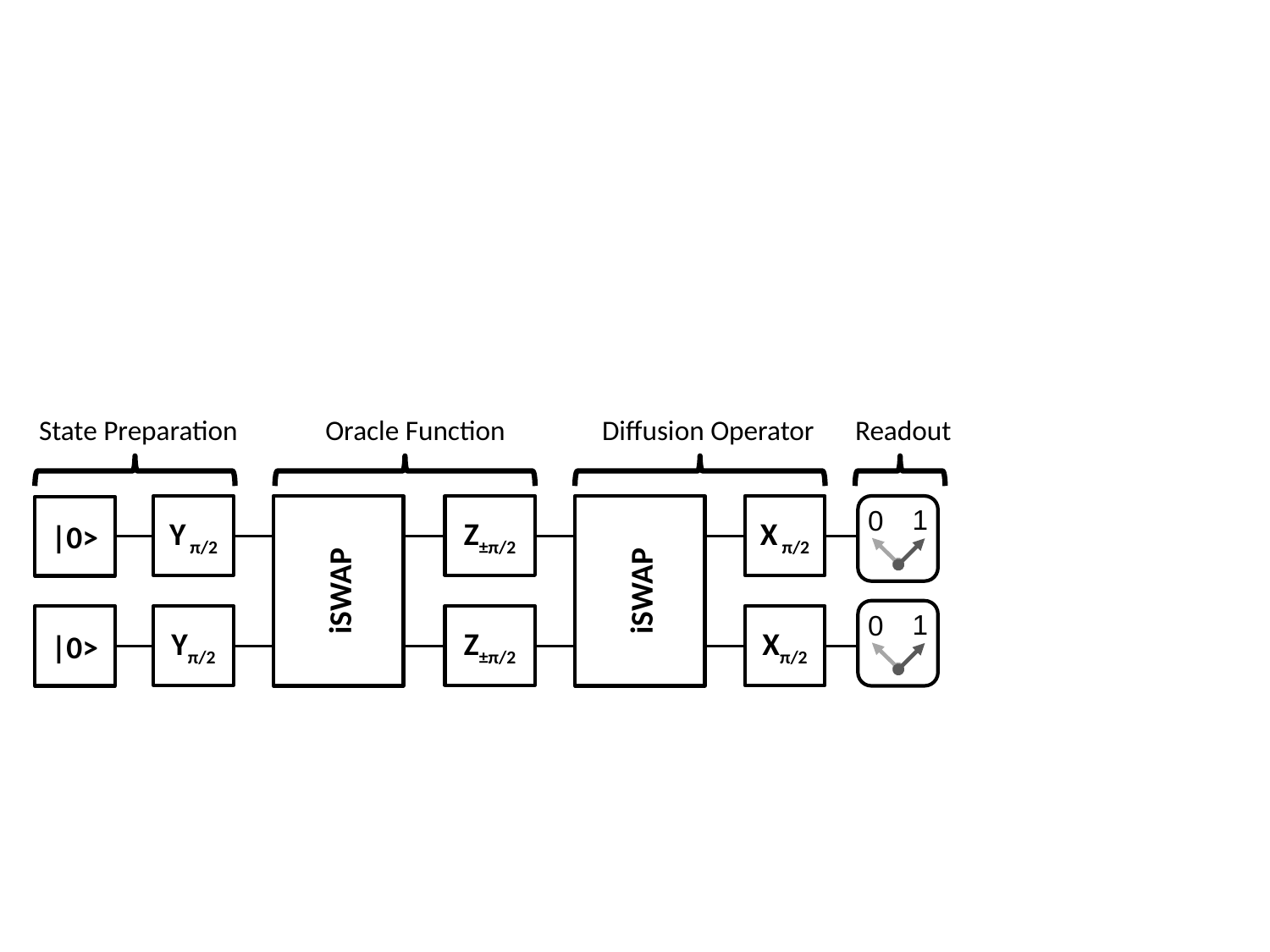

State Preparation
Oracle Function
Diffusion Operator
Readout

Y π/2
iSWAP
Z±π/2
iSWAP
X π/2

1
0
|0>

1
0
|0>
Yπ/2
Z±π/2
Xπ/2